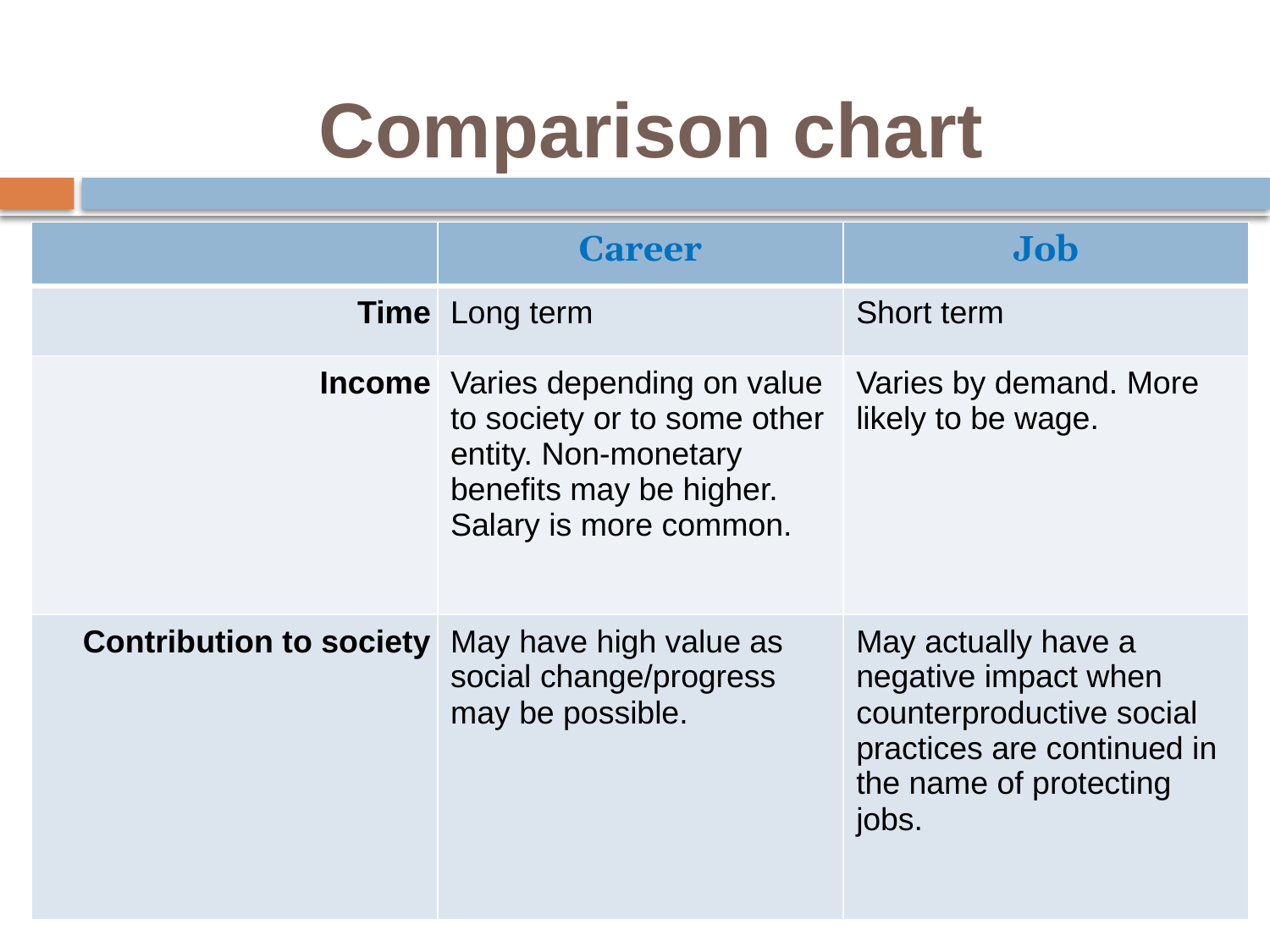

# Comparison chart
|  | Career | Job |
| --- | --- | --- |
| Time | Long term | Short term |
| Income | Varies depending on value to society or to some other entity. Non-monetary benefits may be higher. Salary is more common. | Varies by demand. More likely to be wage. |
| Contribution to society | May have high value as social change/progress may be possible. | May actually have a negative impact when counterproductive social practices are continued in the name of protecting jobs. |